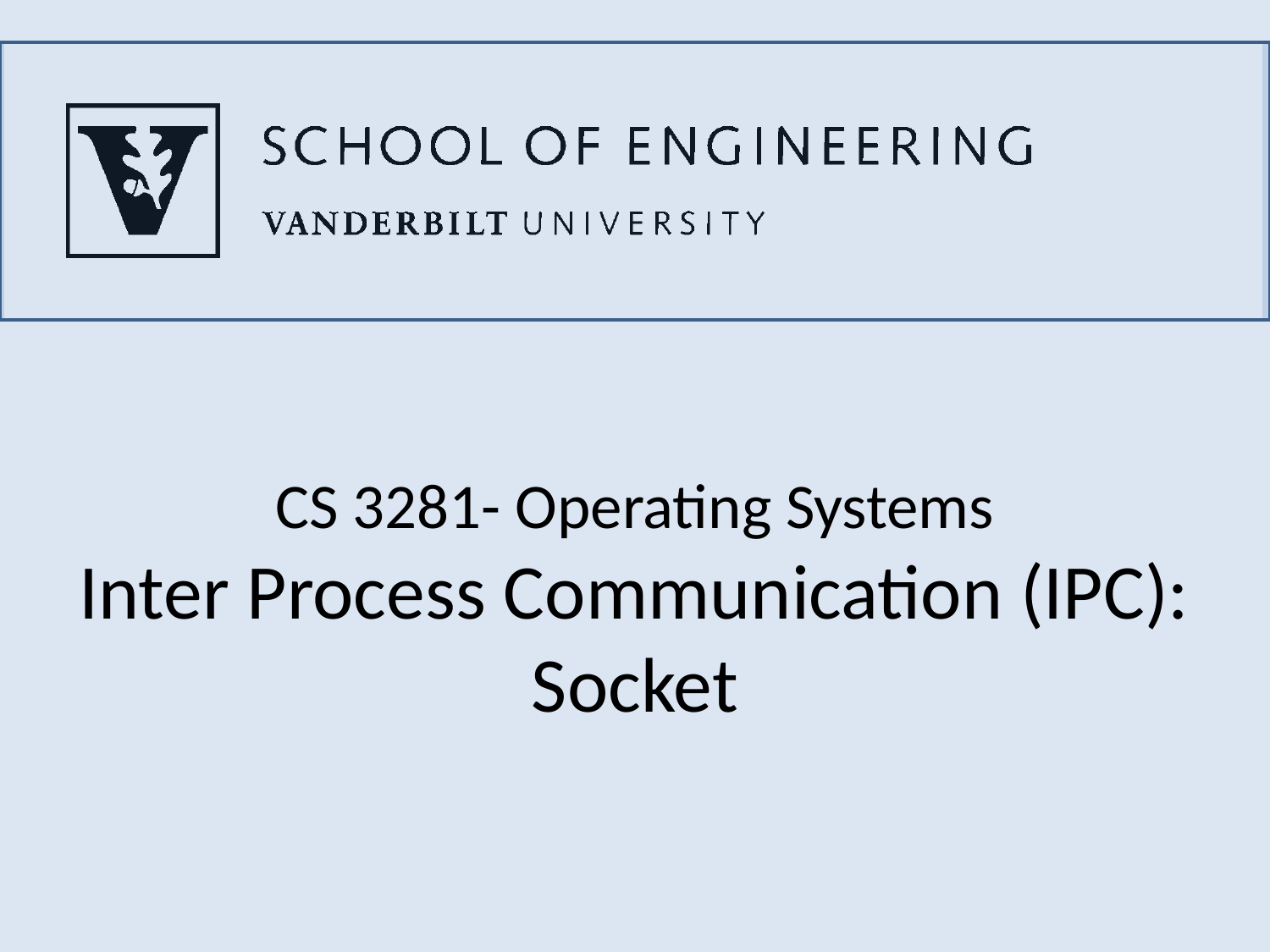

# CS 3281- Operating Systems Inter Process Communication (IPC): Socket